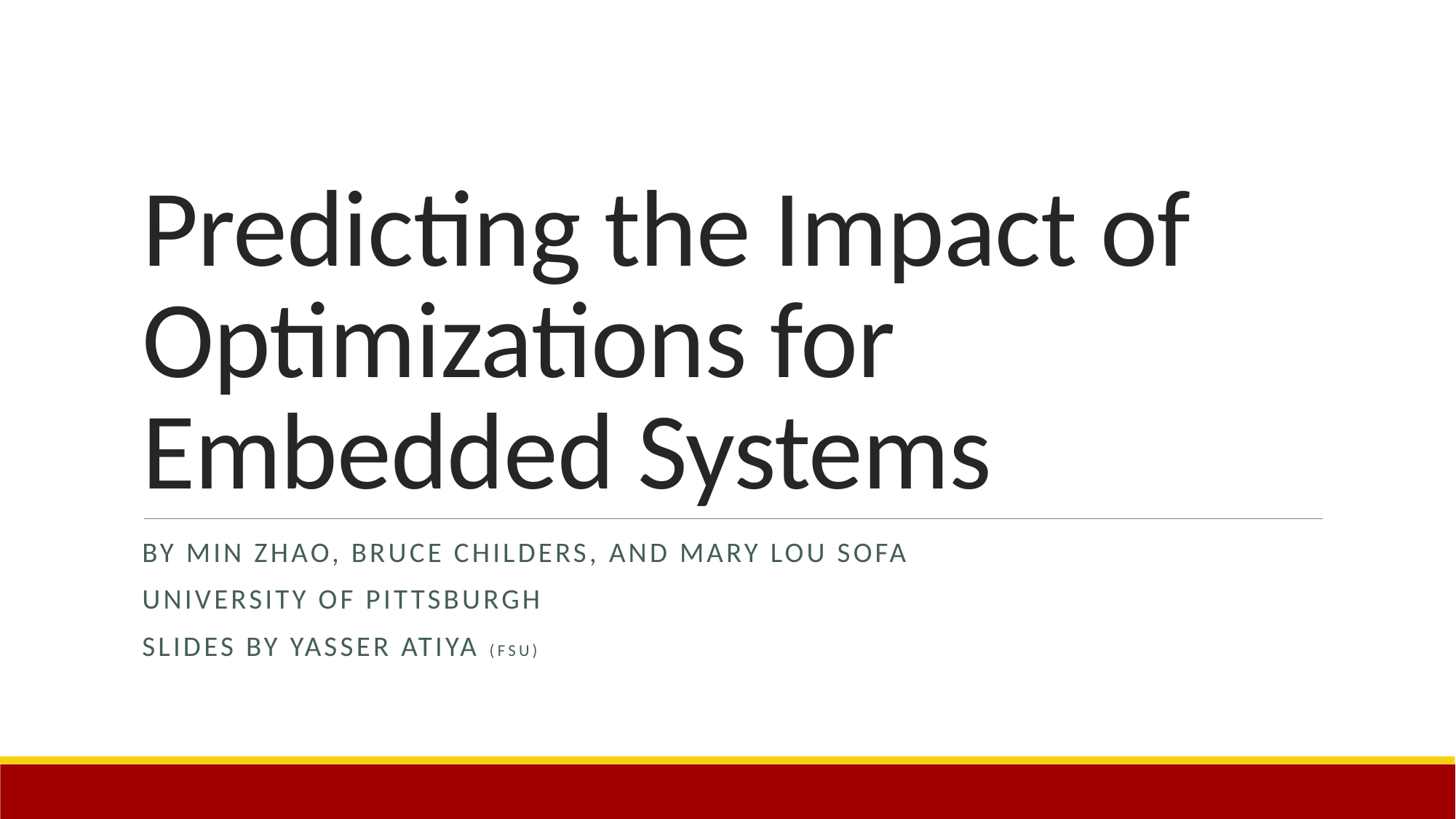

# Predicting the Impact of Optimizations for Embedded Systems
by min zhao, Bruce childers, and mary lou sofa
University of Pittsburgh
Slides by Yasser Atiya (FSU)